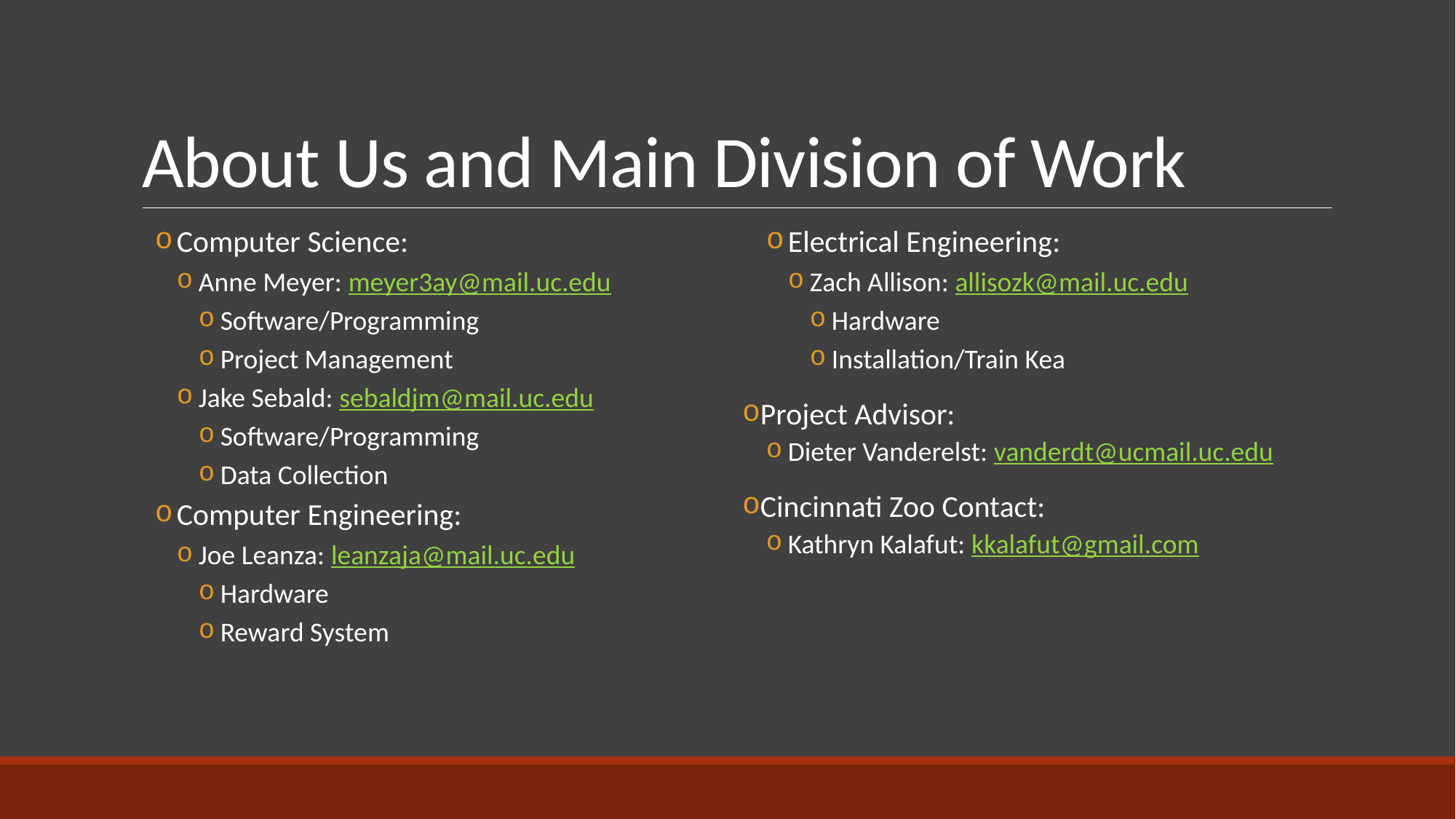

# About Us and Main Division of Work
Computer Science:
Anne Meyer: meyer3ay@mail.uc.edu
Software/Programming
Project Management
Jake Sebald: sebaldjm@mail.uc.edu
Software/Programming
Data Collection
Computer Engineering:
Joe Leanza: leanzaja@mail.uc.edu
Hardware
Reward System

Electrical Engineering:
Zach Allison: allisozk@mail.uc.edu
Hardware
Installation/Train Kea
Project Advisor:
Dieter Vanderelst: vanderdt@ucmail.uc.edu
Cincinnati Zoo Contact:
Kathryn Kalafut: kkalafut@gmail.com